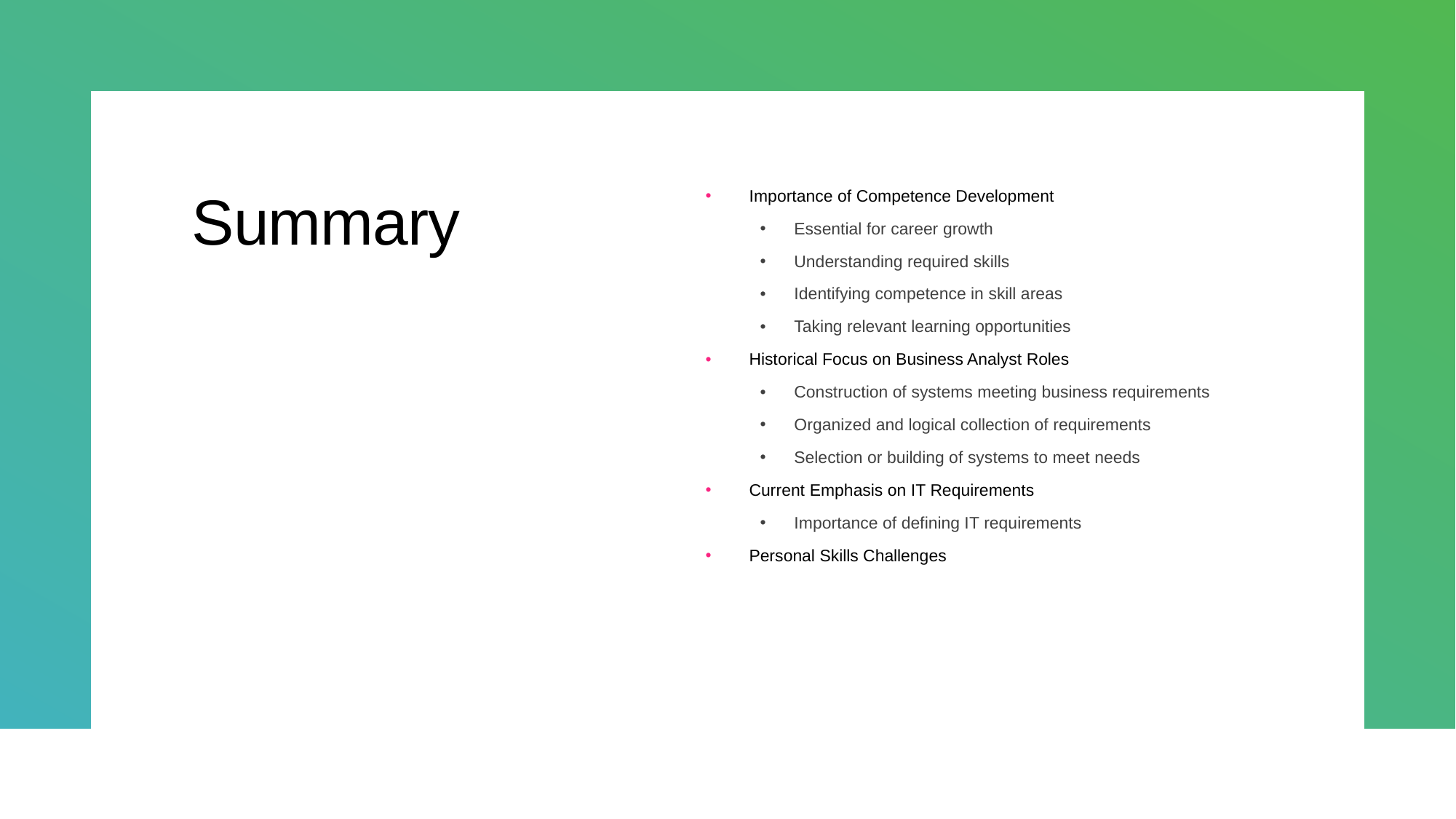

# Summary
Importance of Competence Development
Essential for career growth
Understanding required skills
Identifying competence in skill areas
Taking relevant learning opportunities
Historical Focus on Business Analyst Roles
Construction of systems meeting business requirements
Organized and logical collection of requirements
Selection or building of systems to meet needs
Current Emphasis on IT Requirements
Importance of defining IT requirements
Personal Skills Challenges